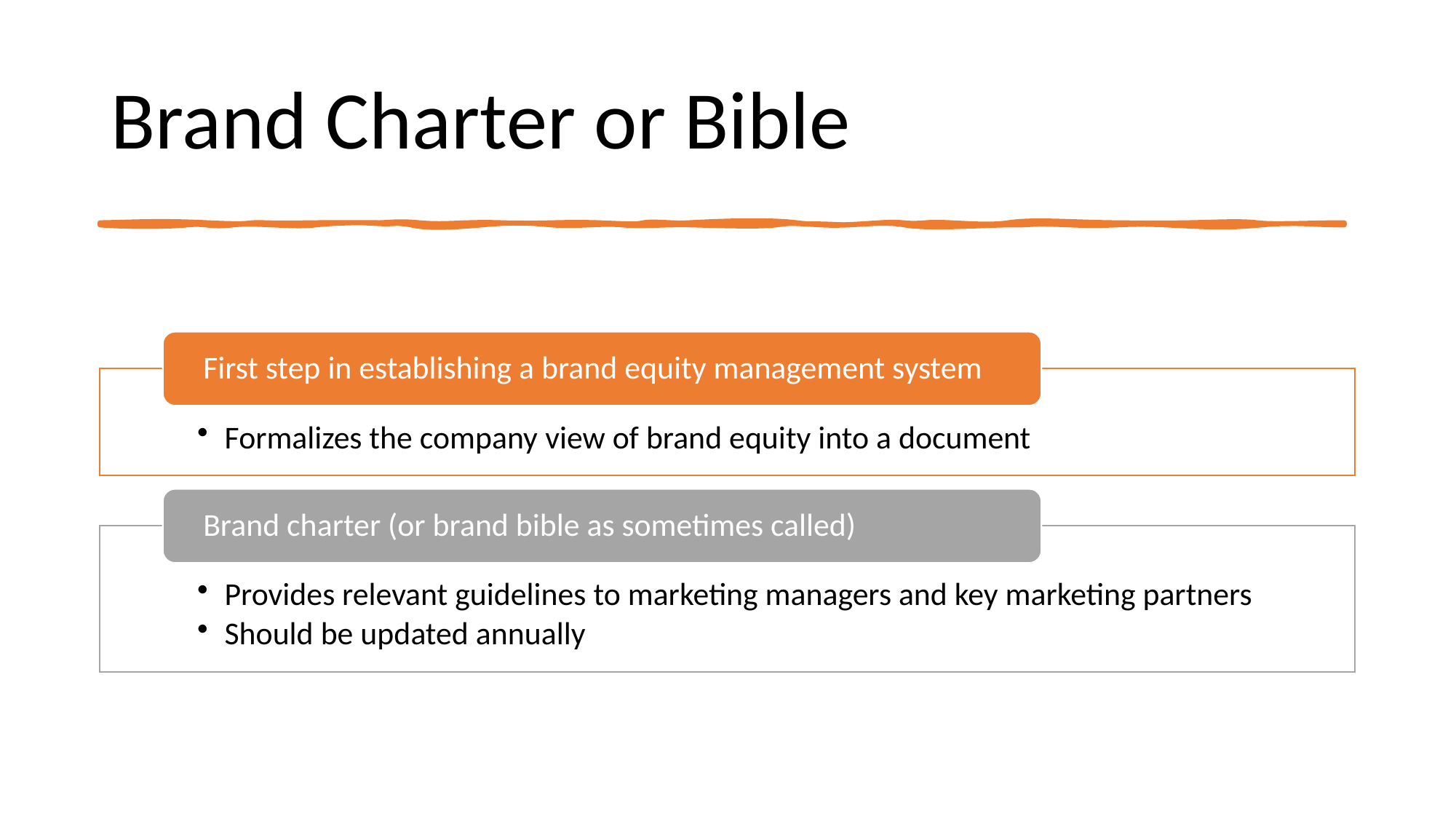

# Brand Charter or Bible

Formalizes the company view of brand equity into a document
First step in establishing a brand equity management system
Provides relevant guidelines to marketing managers and key marketing partners
Should be updated annually
Brand charter (or brand bible as sometimes called)